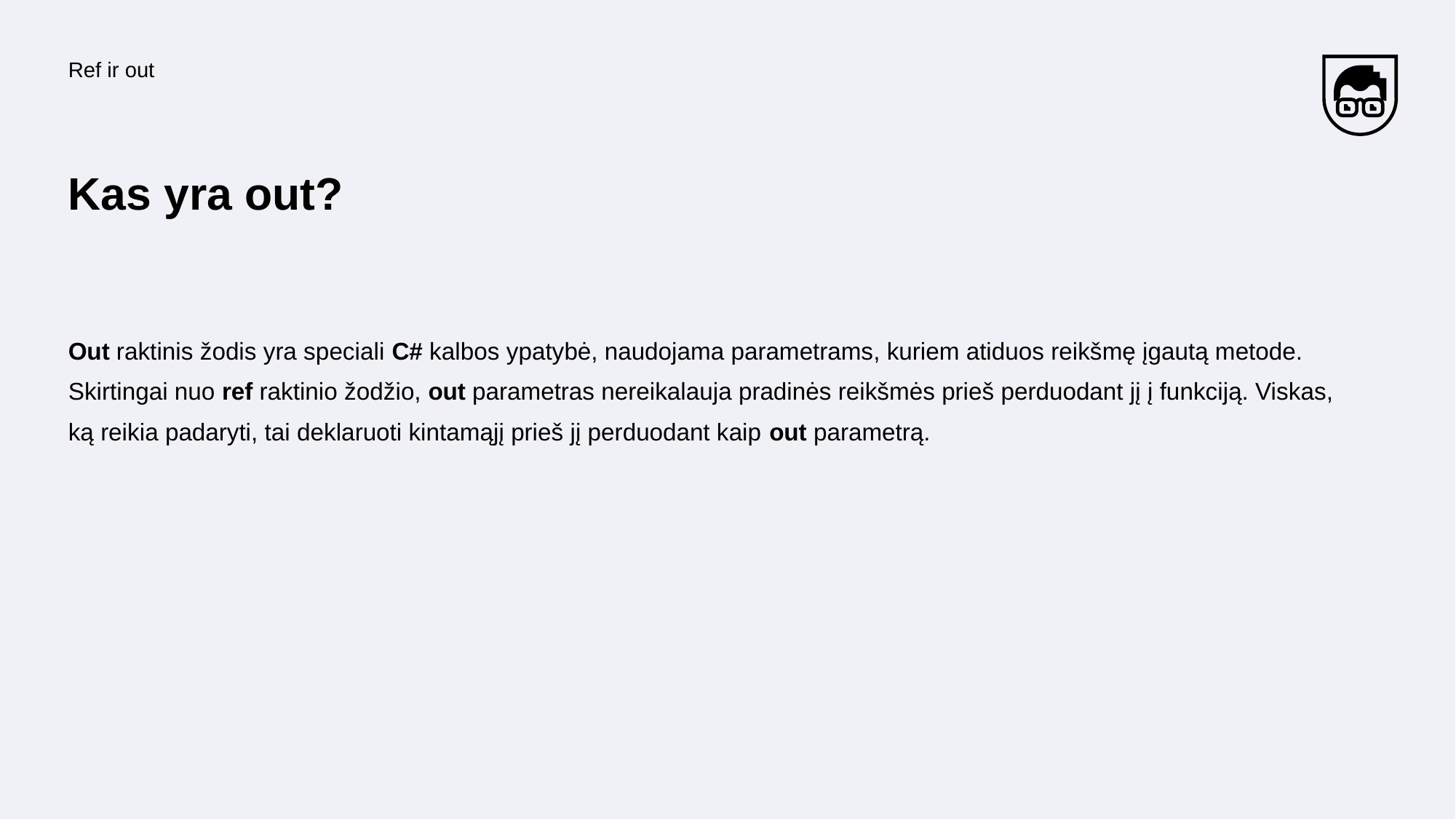

Ref ir out
# Kas yra out?
Out raktinis žodis yra speciali C# kalbos ypatybė, naudojama parametrams, kuriem atiduos reikšmę įgautą metode. Skirtingai nuo ref raktinio žodžio, out parametras nereikalauja pradinės reikšmės prieš perduodant jį į funkciją. Viskas, ką reikia padaryti, tai deklaruoti kintamąjį prieš jį perduodant kaip out parametrą.